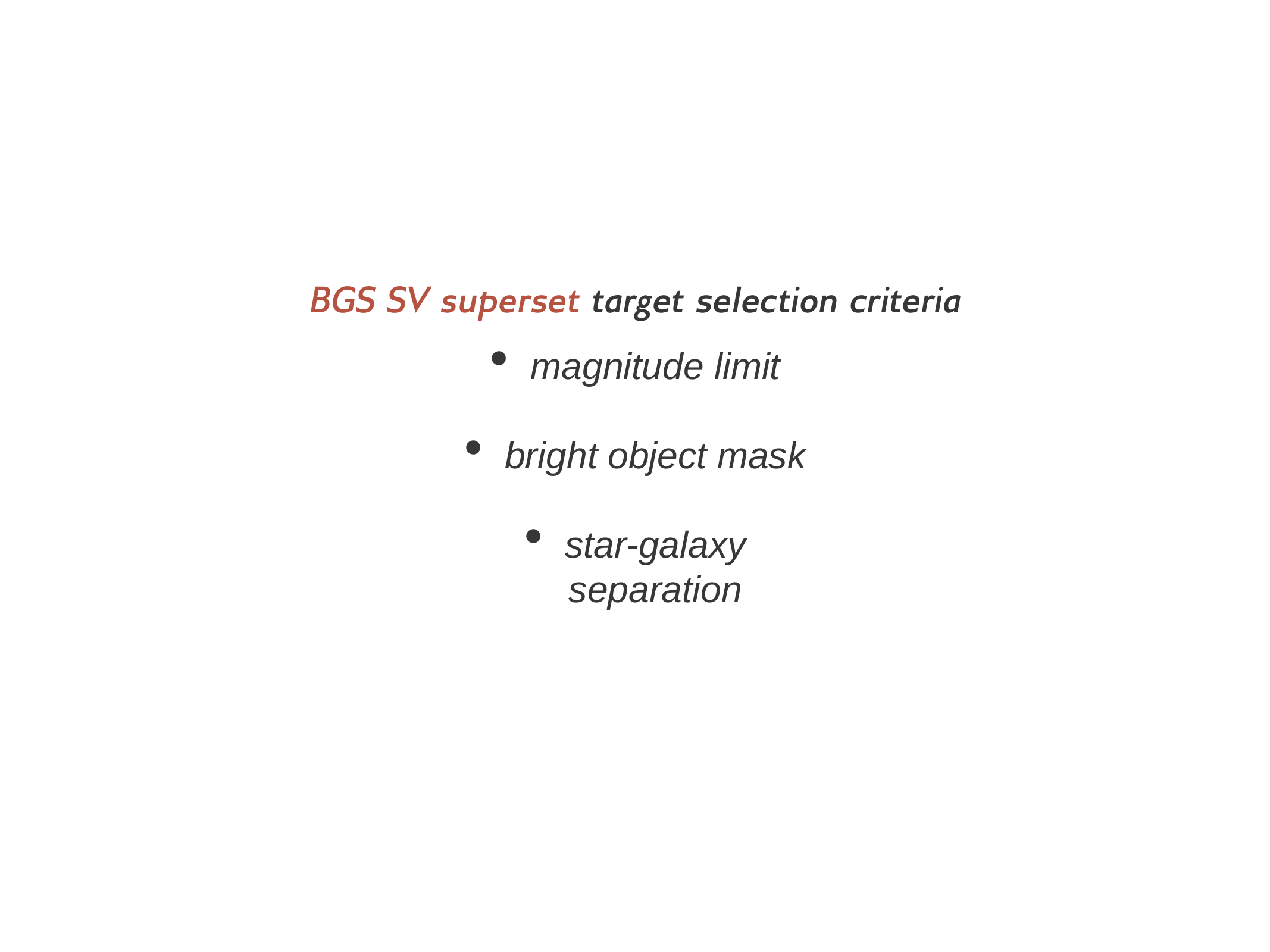

BGS SV superset target selection criteria
magnitude limit

bright object mask

star-galaxy separation